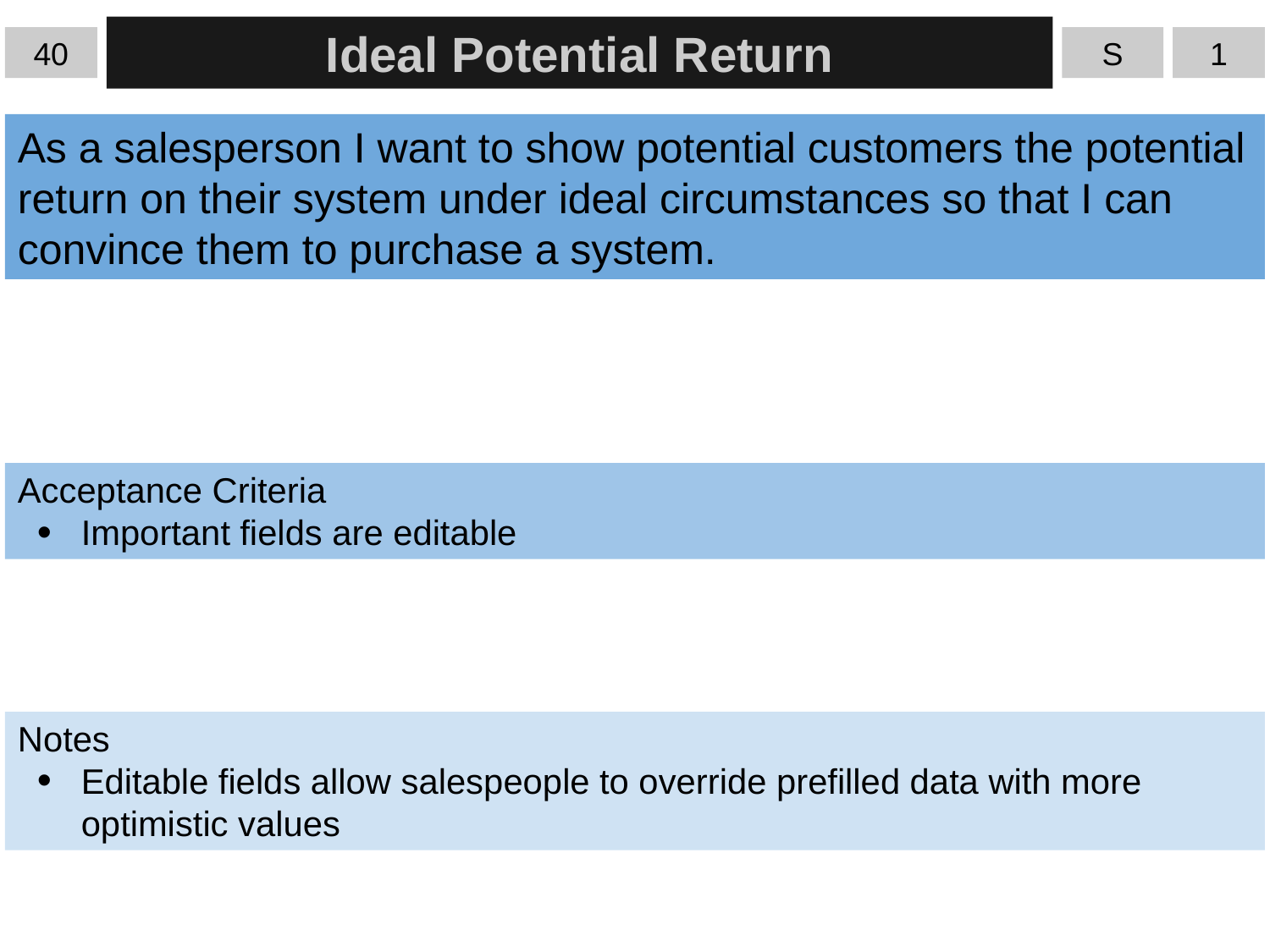

40
Ideal Potential Return
S
1
As a salesperson I want to show potential customers the potential return on their system under ideal circumstances so that I can convince them to purchase a system.
Acceptance Criteria
Important fields are editable
Notes
Editable fields allow salespeople to override prefilled data with more optimistic values